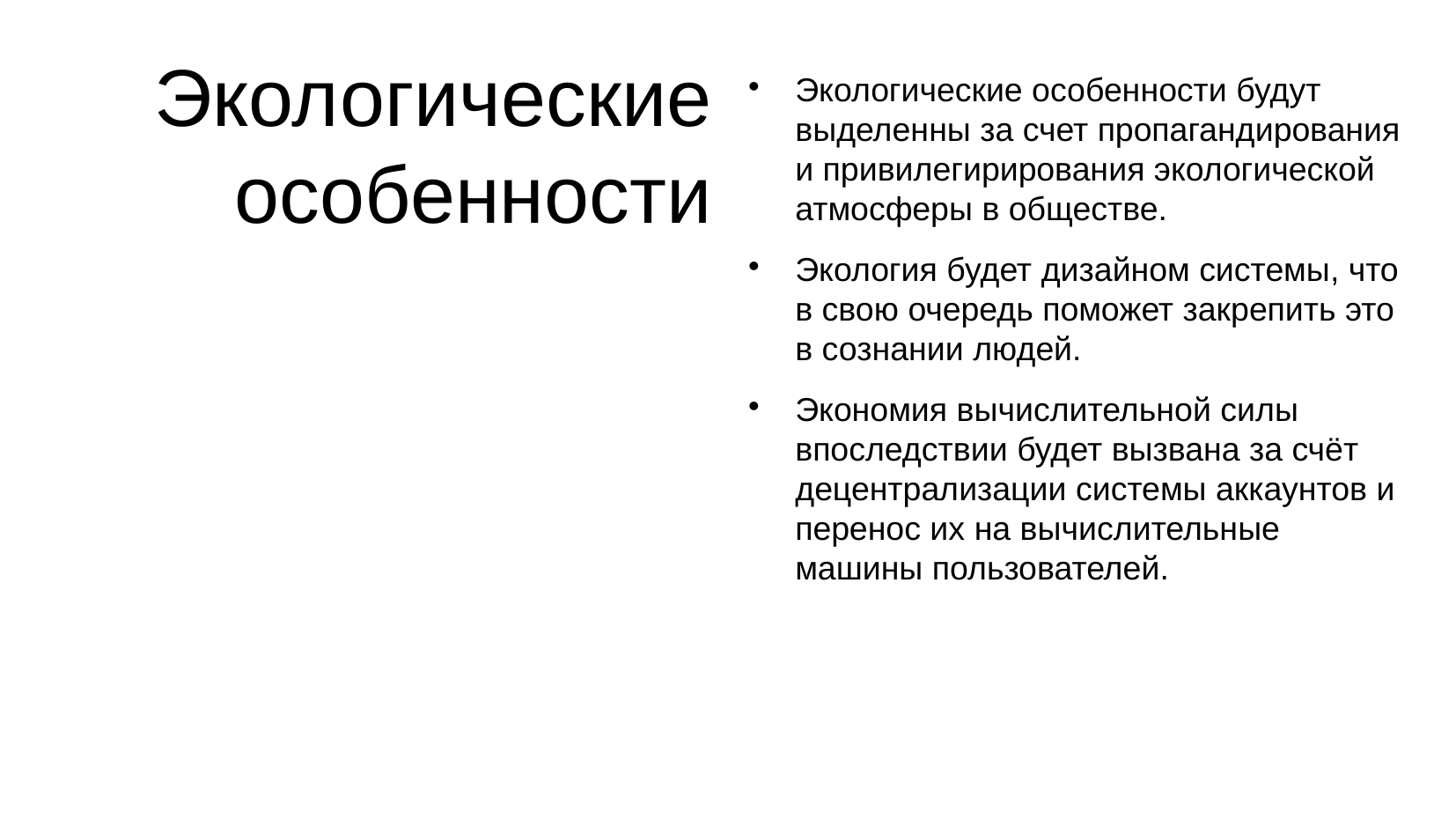

Экологические особенности
Экологические особенности будут выделенны за счет пропагандирования и привилегирирования экологической атмосферы в обществе.
Экология будет дизайном системы, что в свою очередь поможет закрепить это в сознании людей.
Экономия вычислительной силы впоследствии будет вызвана за счёт децентрализации системы аккаунтов и перенос их на вычислительные машины пользователей.